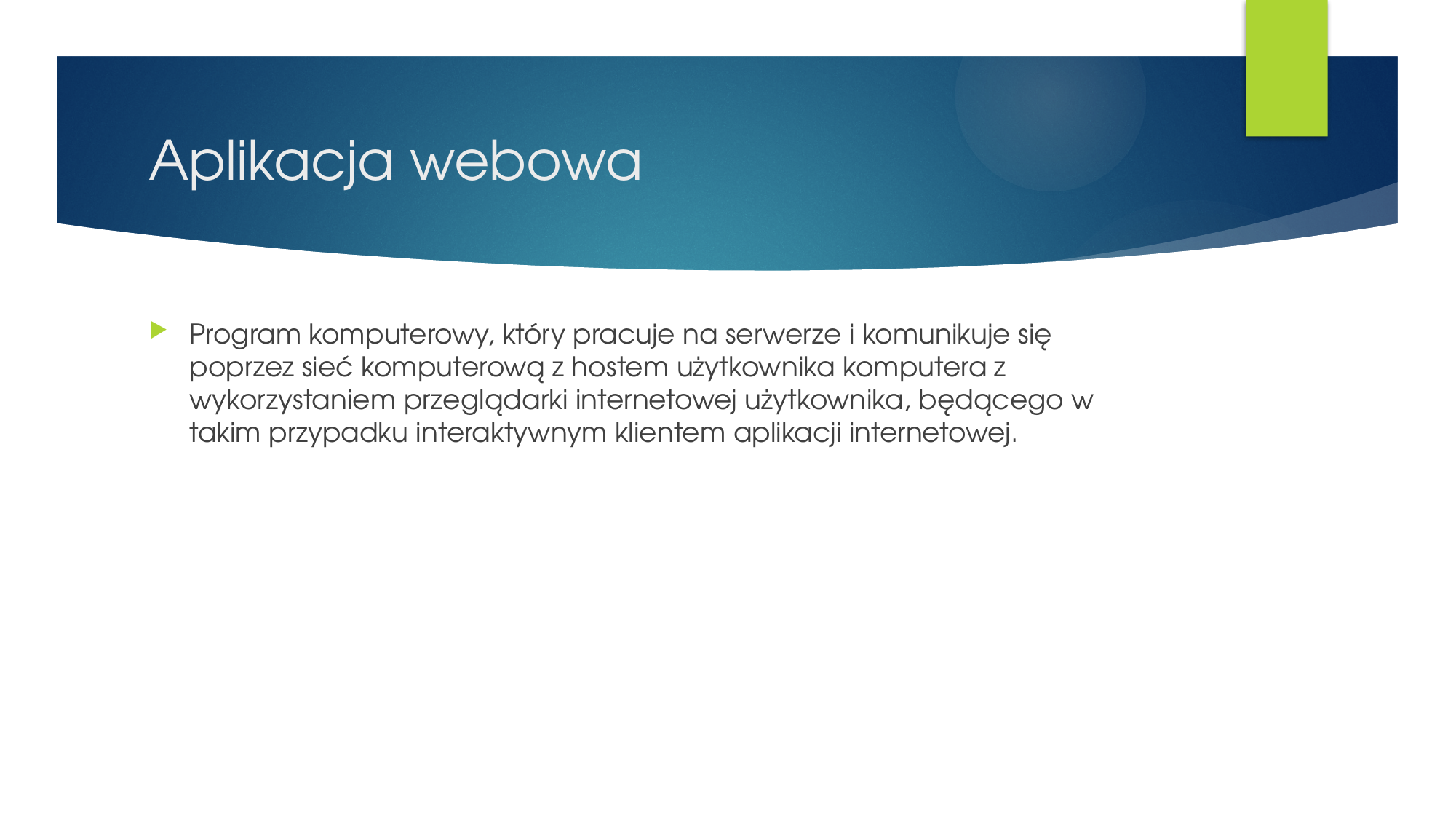

# Aplikacja webowa
Program komputerowy, który pracuje na serwerze i komunikuje się poprzez sieć komputerową z hostem użytkownika komputera z wykorzystaniem przeglądarki internetowej użytkownika, będącego w takim przypadku interaktywnym klientem aplikacji internetowej.